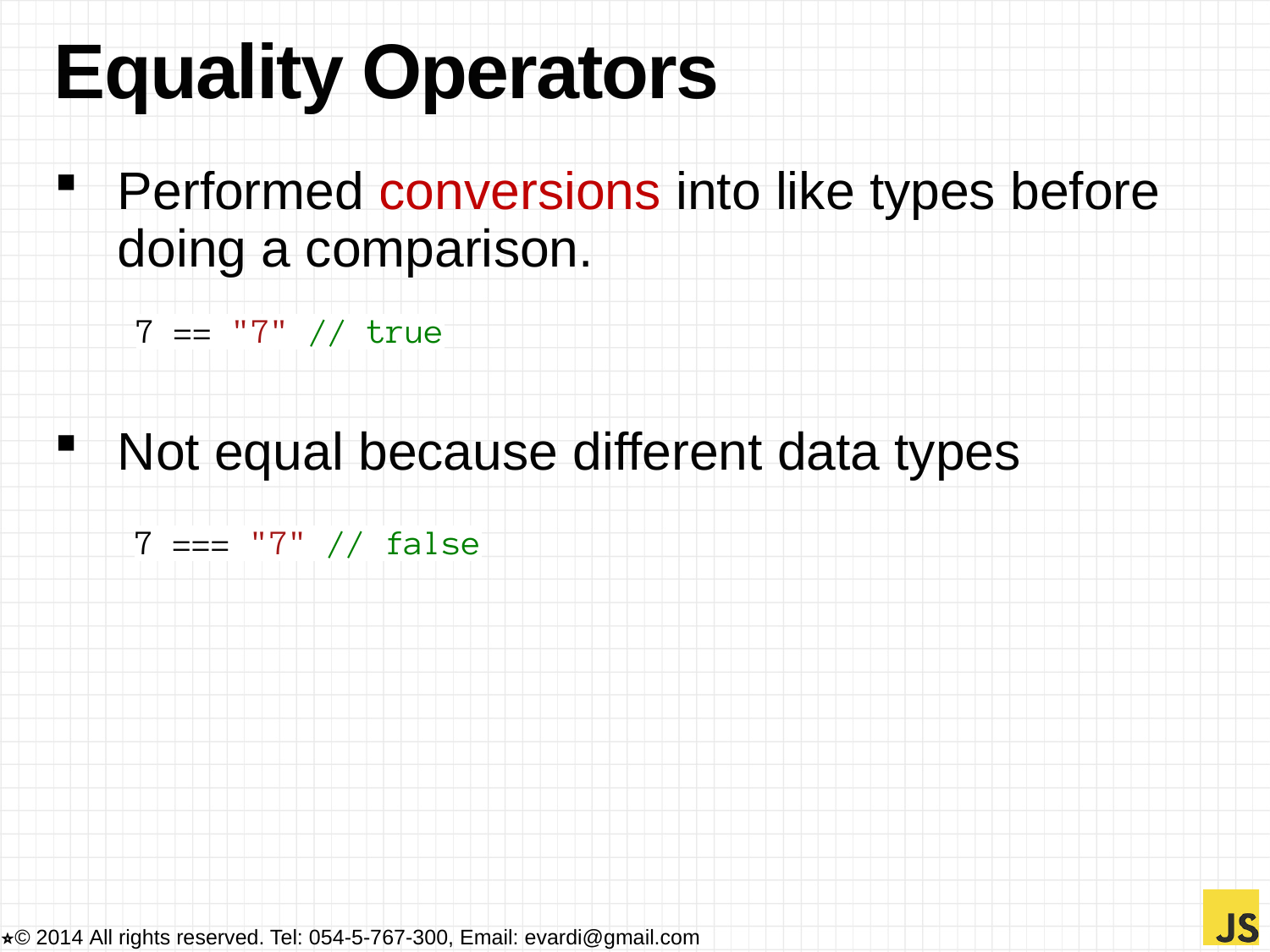

# Equality Operators
Performed conversions into like types before doing a comparison.

Not equal because different data types
7 == "7" // true
7 === "7" // false